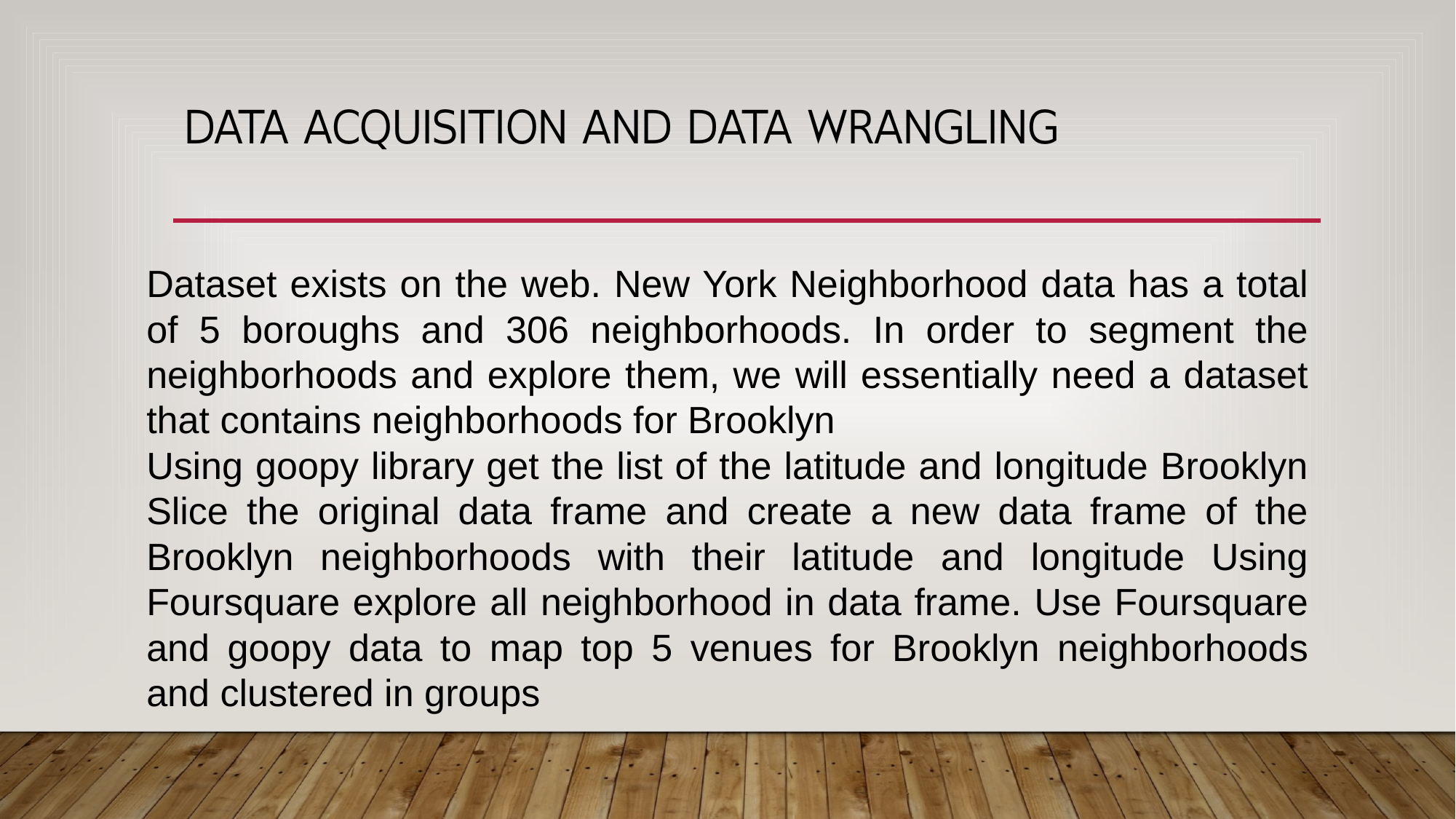

# Data Acquisition and Data wrangling

Dataset exists on the web. New York Neighborhood data has a total of 5 boroughs and 306 neighborhoods. In order to segment the neighborhoods and explore them, we will essentially need a dataset that contains neighborhoods for Brooklyn
Using goopy library get the list of the latitude and longitude Brooklyn Slice the original data frame and create a new data frame of the Brooklyn neighborhoods with their latitude and longitude Using Foursquare explore all neighborhood in data frame. Use Foursquare and goopy data to map top 5 venues for Brooklyn neighborhoods and clustered in groups